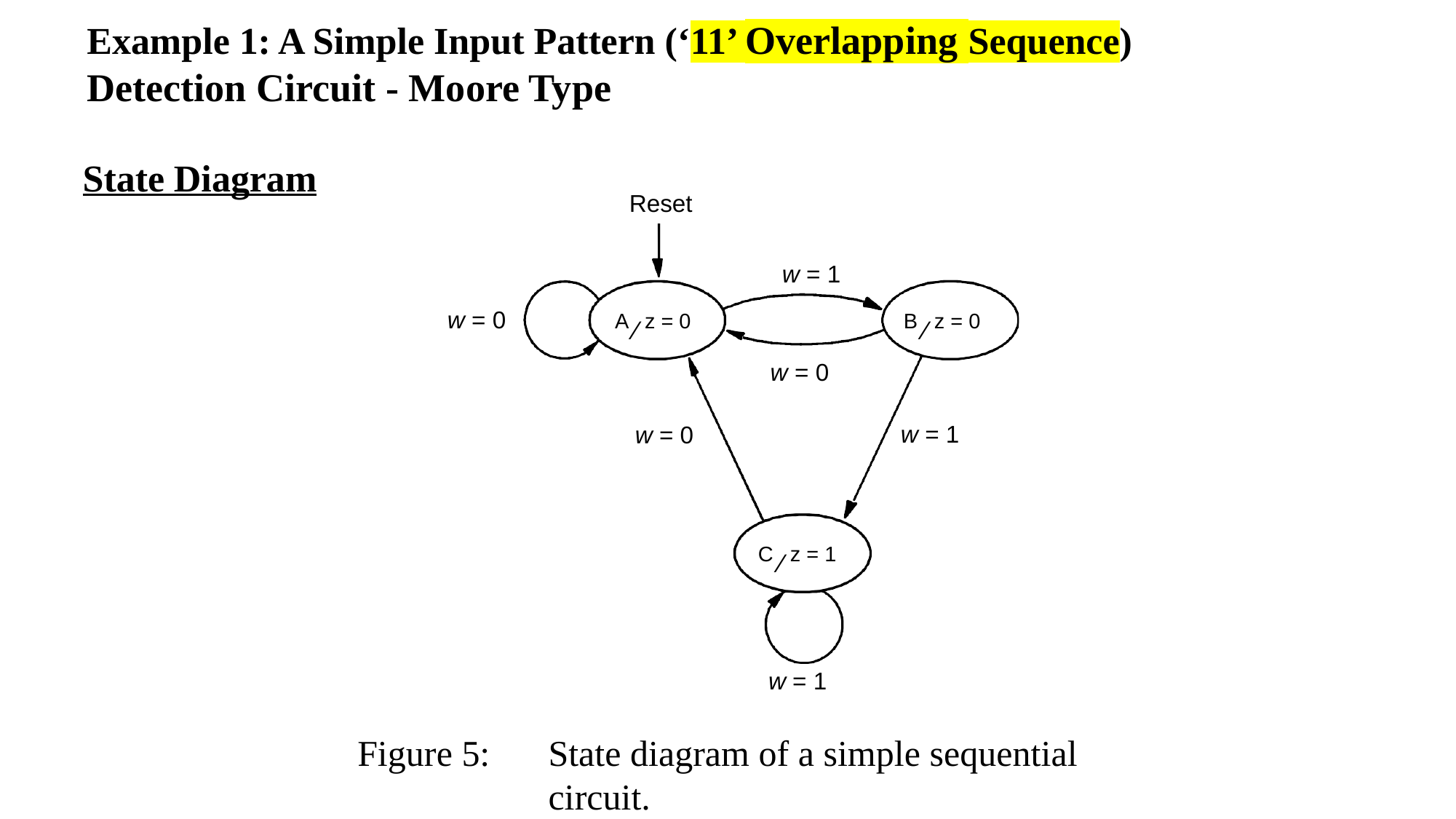

# Example 1: A Simple Input Pattern (‘11’ Overlapping Sequence) Detection Circuit - Moore Type
State Diagram
Reset

w = 1

A ⁄ z = 0
B ⁄ z = 0
w = 0
w = 0
w = 1
w = 0
C ⁄ z = 1
w = 1
Figure 5:
State diagram of a simple sequential circuit.